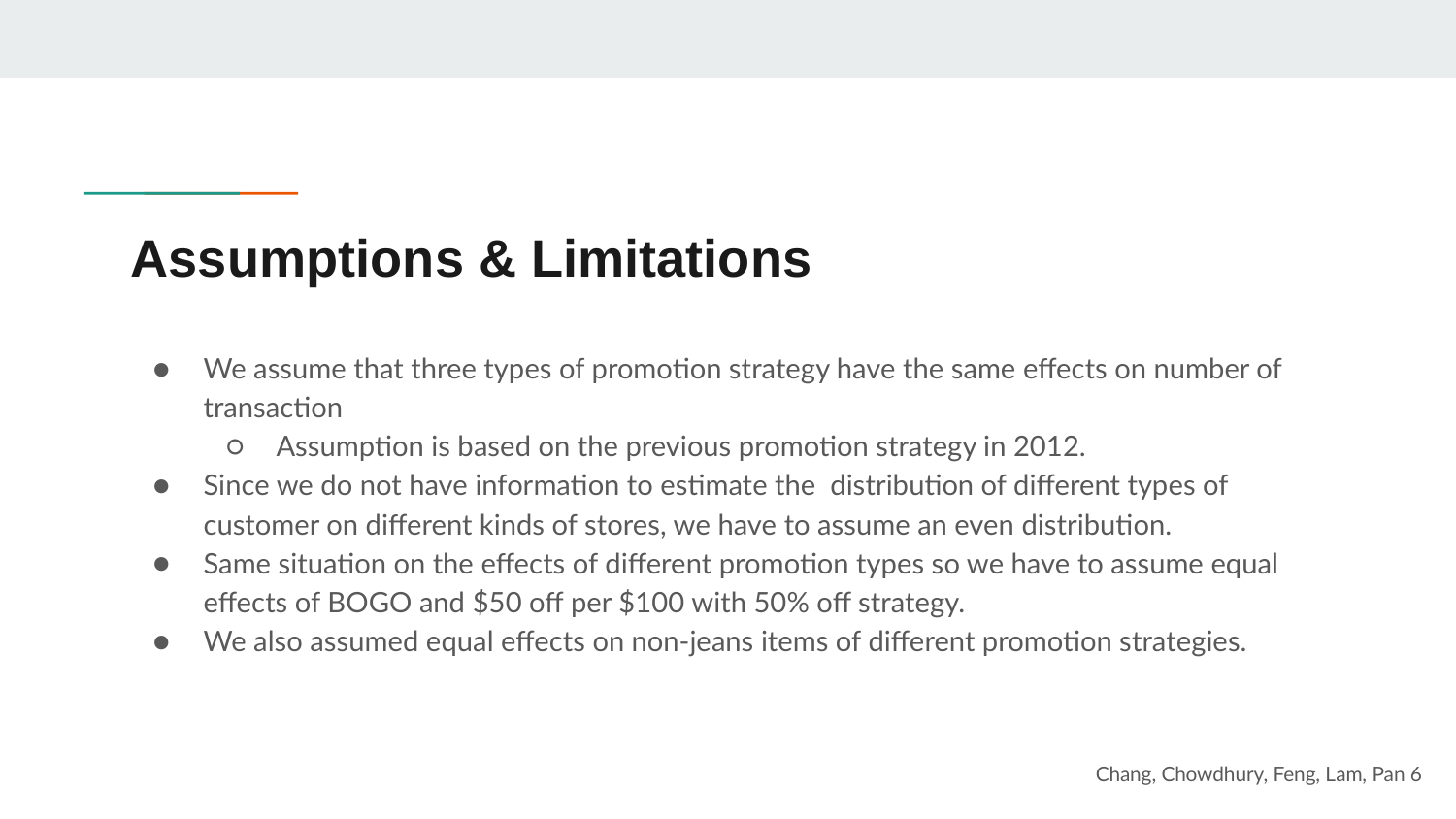

# Assumptions & Limitations
We assume that three types of promotion strategy have the same effects on number of  transaction
Assumption is based on the previous promotion strategy in 2012.
Since we do not have information to estimate the  distribution of different types of customer on different kinds of stores, we have to assume an even distribution.
Same situation on the effects of different promotion types so we have to assume equal effects of BOGO and $50 off per $100 with 50% off strategy.
We also assumed equal effects on non-jeans items of different promotion strategies.

Chang, Chowdhury, Feng, Lam, Pan 6